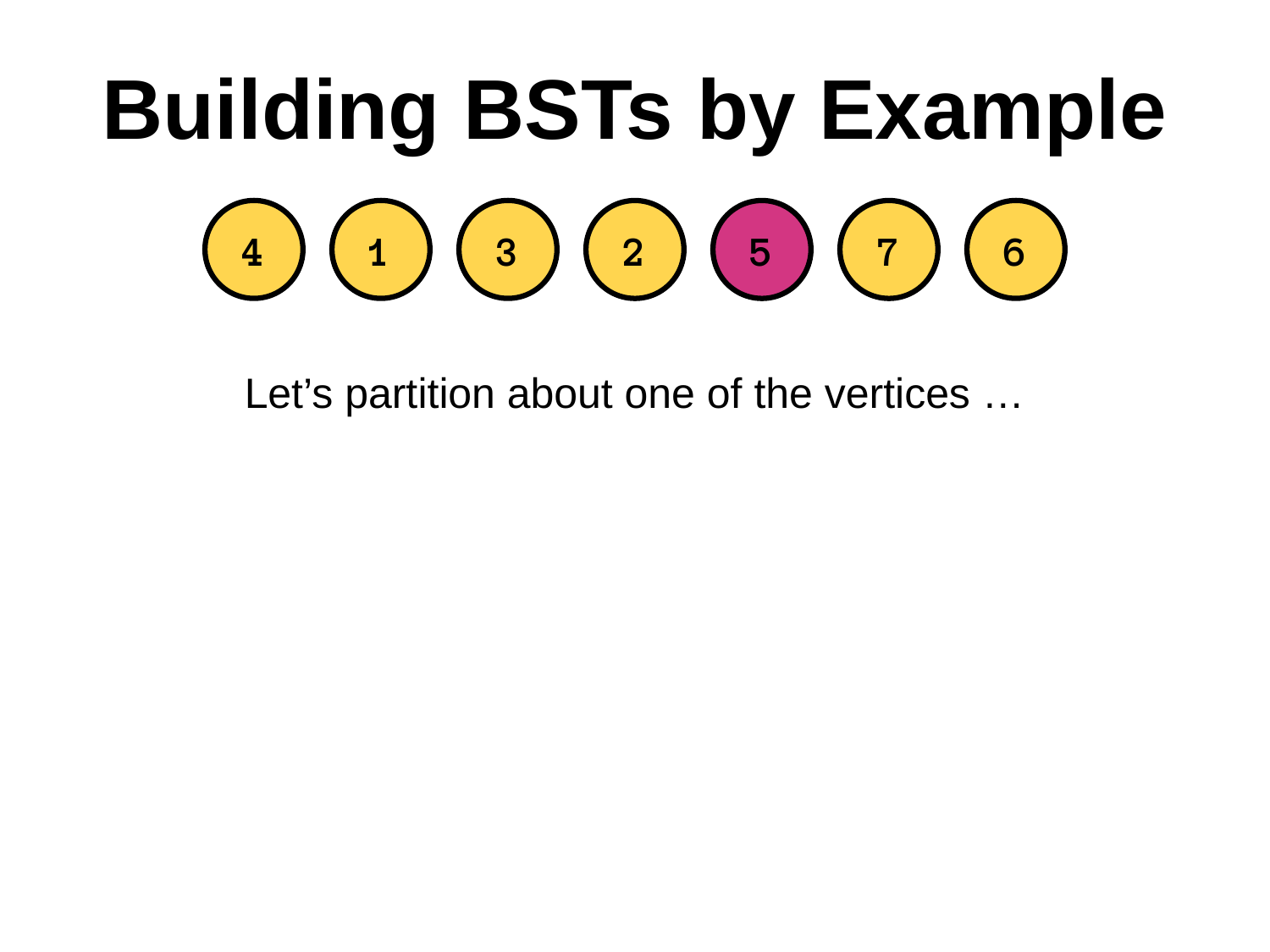

Building BSTs by Example
4
1
3
6

Let’s partition about one of the vertices …
2
5
7